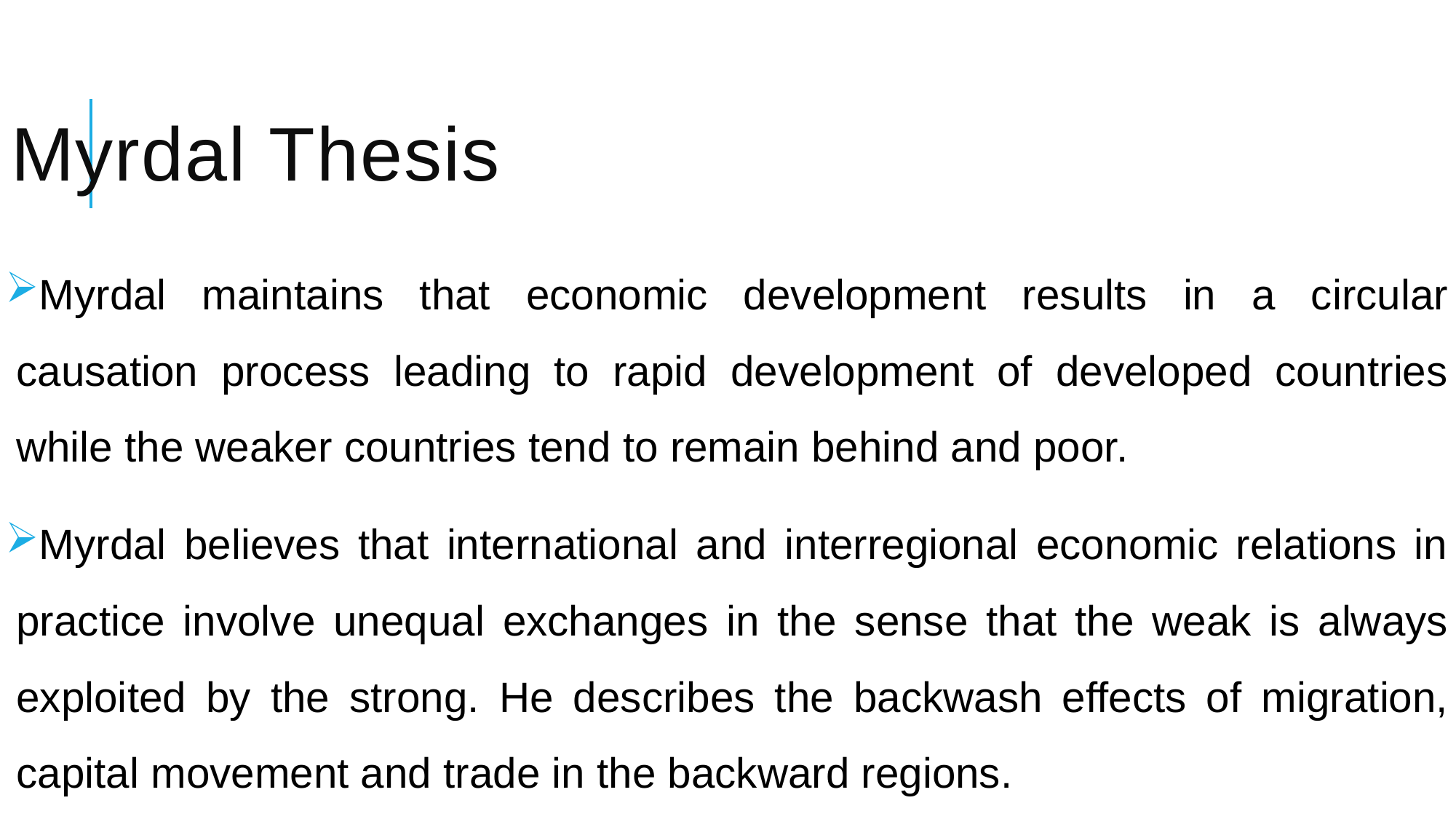

# Myrdal Thesis
Myrdal maintains that economic development results in a circular causation process leading to rapid development of developed countries while the weaker countries tend to remain behind and poor.
Myrdal believes that international and interregional economic relations in practice involve unequal exchanges in the sense that the weak is always exploited by the strong. He describes the backwash effects of migration, capital movement and trade in the backward regions.